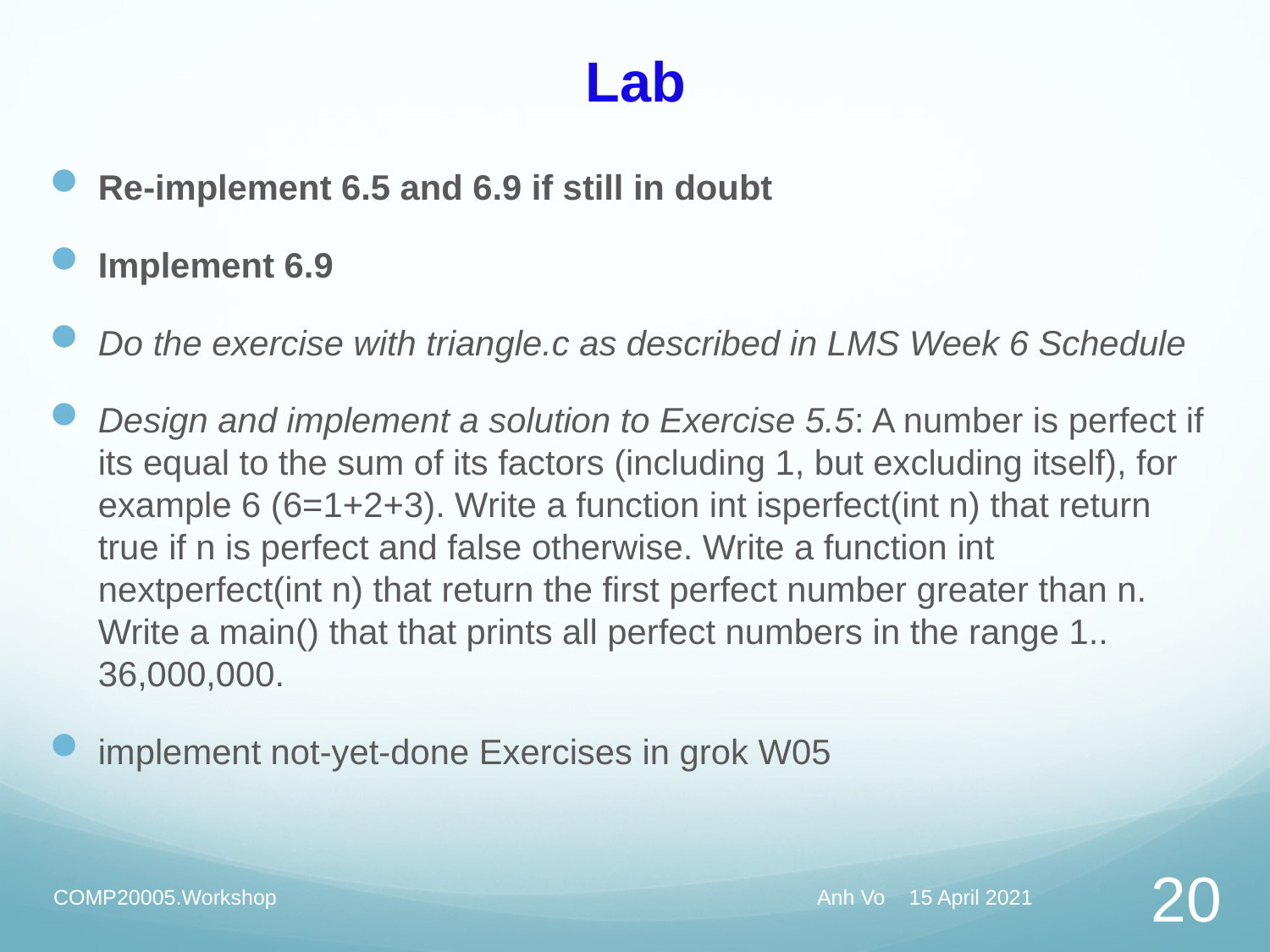

# Lab
Re-implement 6.5 and 6.9 if still in doubt
Implement 6.9
Do the exercise with triangle.c as described in LMS Week 6 Schedule
Design and implement a solution to Exercise 5.5: A number is perfect if its equal to the sum of its factors (including 1, but excluding itself), for example 6 (6=1+2+3). Write a function int isperfect(int n) that return true if n is perfect and false otherwise. Write a function int nextperfect(int n) that return the first perfect number greater than n. Write a main() that that prints all perfect numbers in the range 1.. 36,000,000.
implement not-yet-done Exercises in grok W05

COMP20005.Workshop
Anh Vo    15 April 2021
20